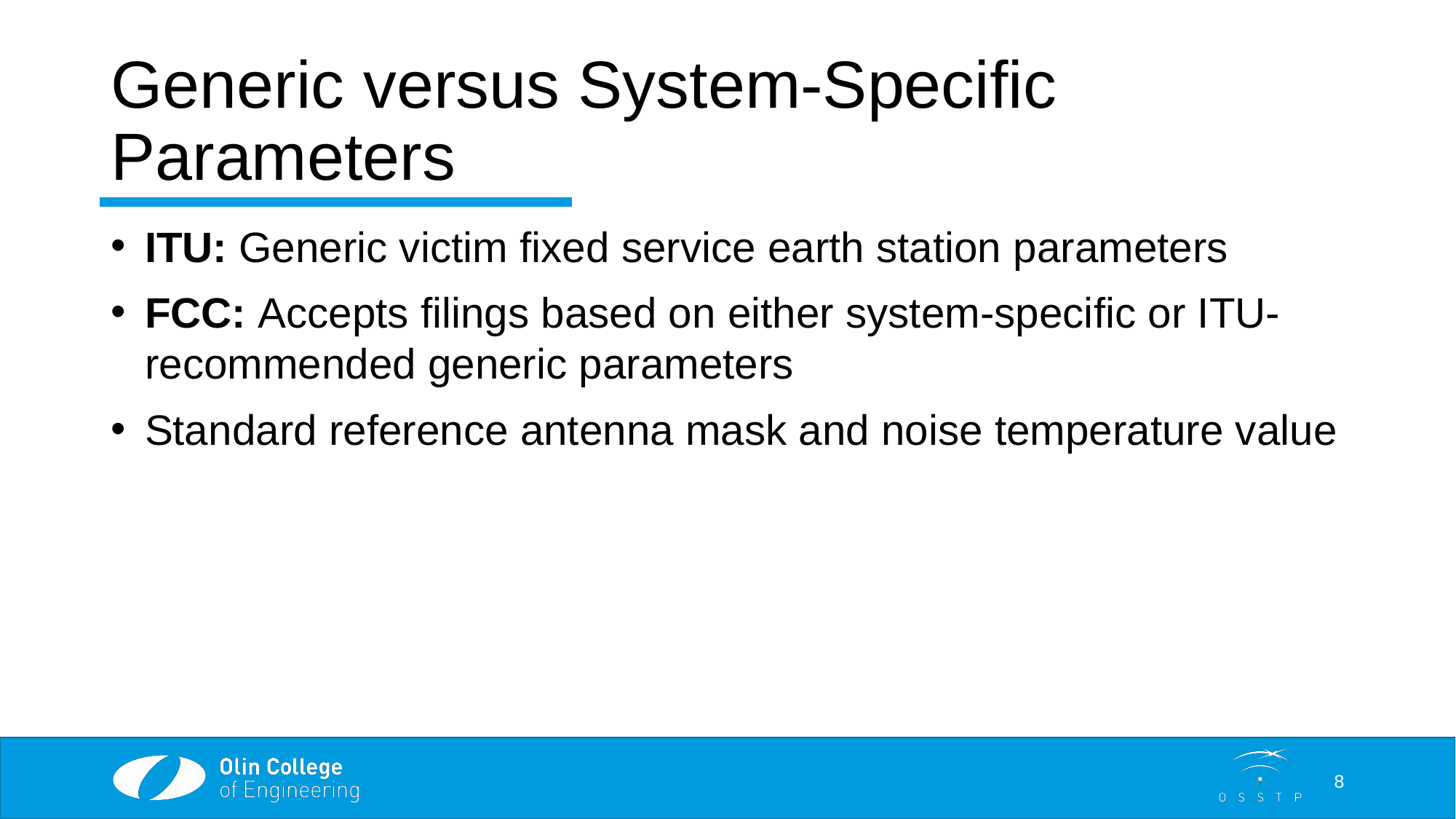

# Generic versus System-Specific Parameters
ITU: Generic victim fixed service earth station parameters
FCC: Accepts filings based on either system-specific or ITU-recommended generic parameters
Standard reference antenna mask and noise temperature value
8